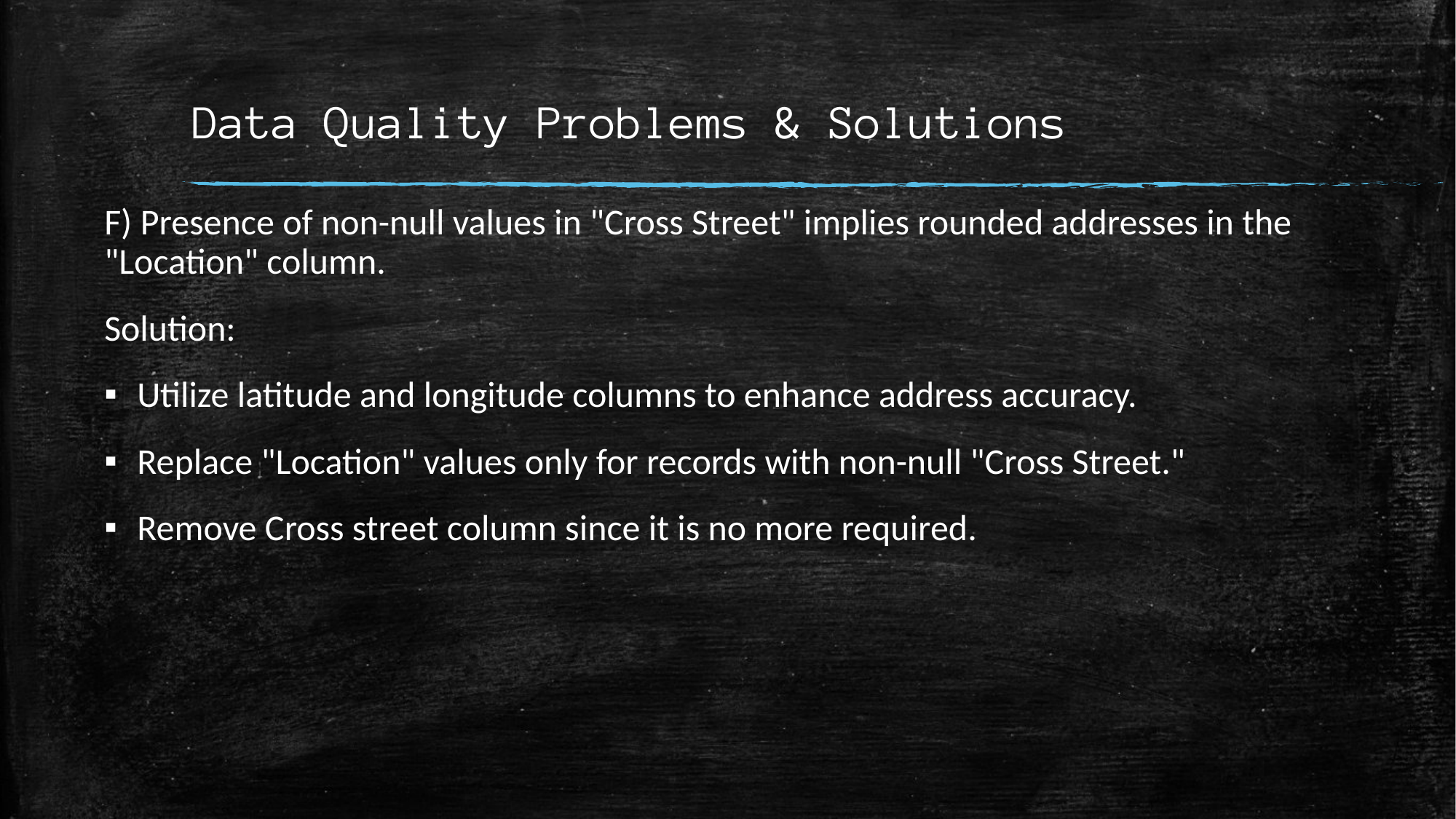

# Data Quality Problems & Solutions
F) Presence of non-null values in "Cross Street" implies rounded addresses in the "Location" column.
Solution:
Utilize latitude and longitude columns to enhance address accuracy.
Replace "Location" values only for records with non-null "Cross Street."
Remove Cross street column since it is no more required.